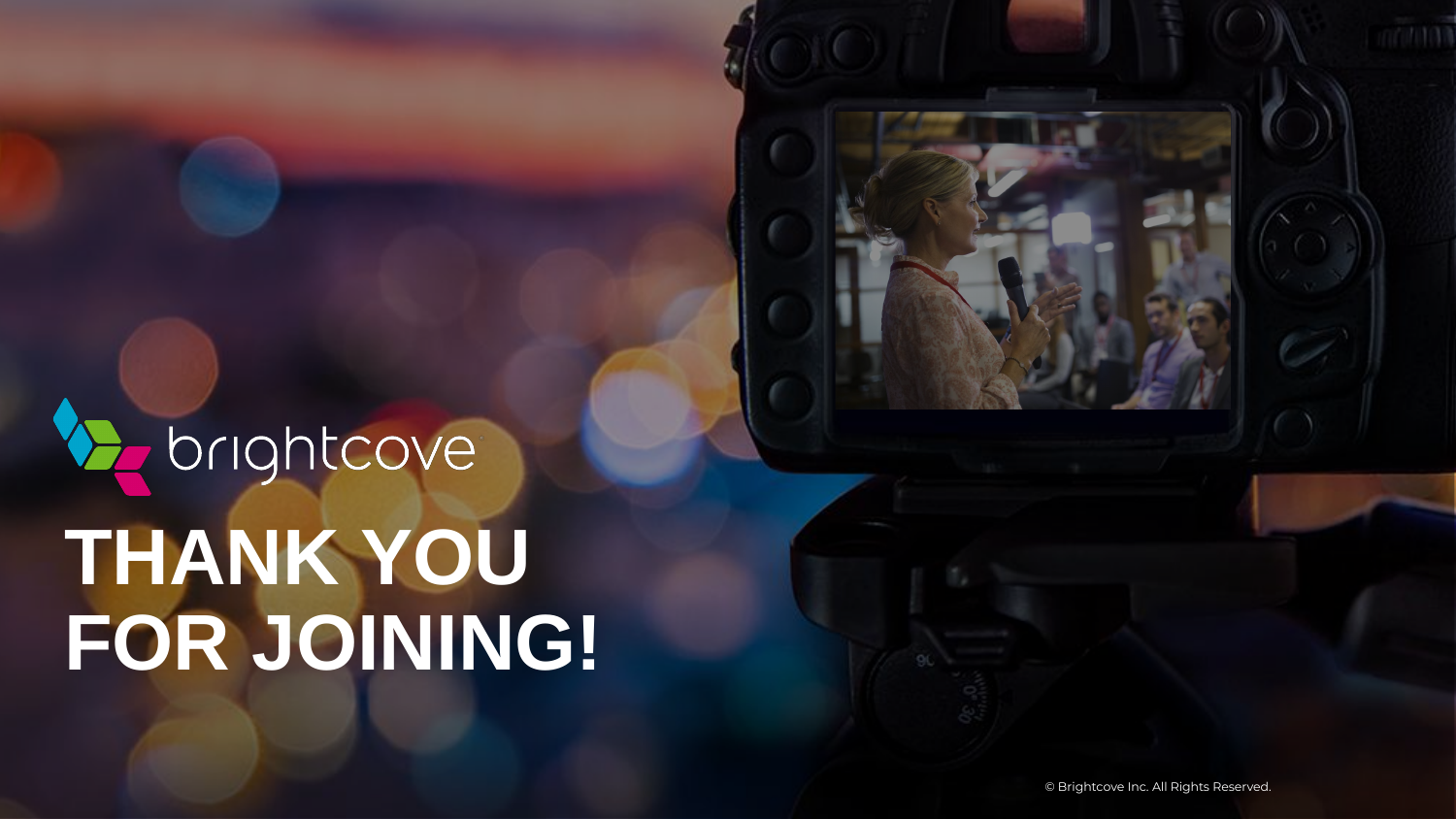

THANK YOU
FOR JOINING!

© Brightcove Inc. All Rights Reserved.